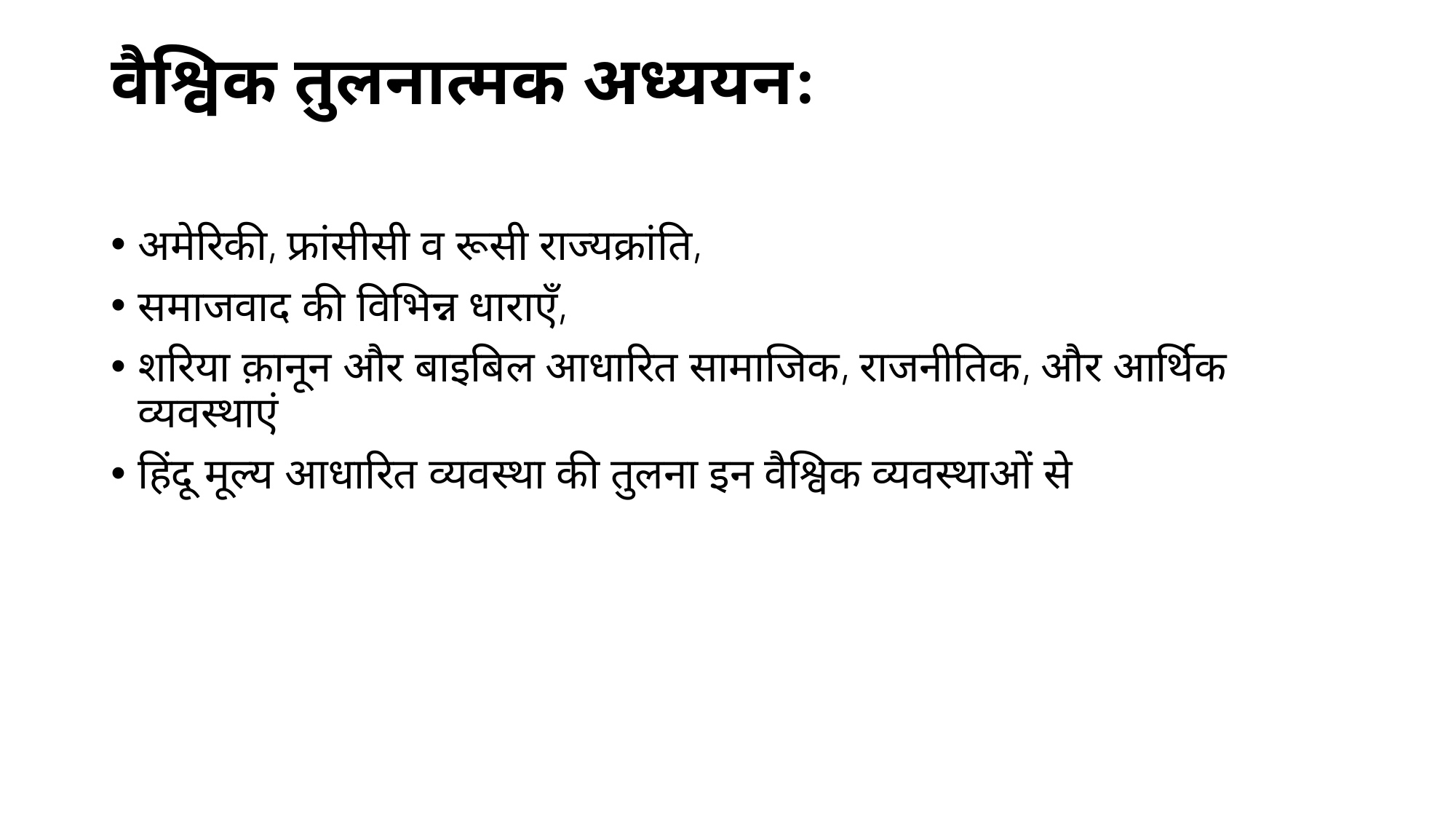

# वैश्विक तुलनात्मक अध्ययन:
अमेरिकी, फ्रांसीसी व रूसी राज्यक्रांति,
समाजवाद की विभिन्न धाराएँ,
शरिया क़ानून और बाइबिल आधारित सामाजिक, राजनीतिक, और आर्थिक व्यवस्थाएं
हिंदू मूल्य आधारित व्यवस्था की तुलना इन वैश्विक व्यवस्थाओं से